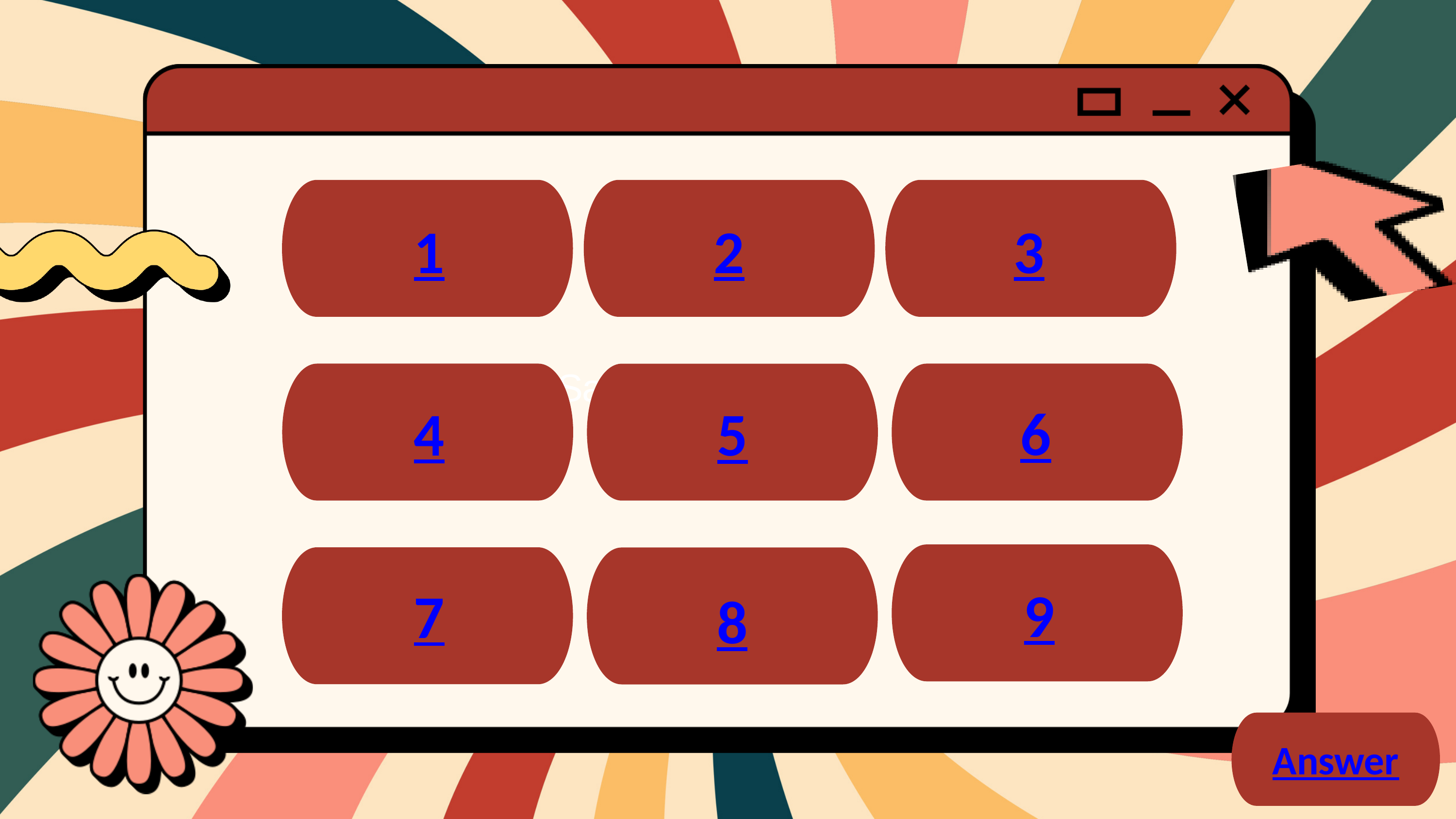

1
2
3

Chiaki Sato

6
4
5

9
7

8

Answer